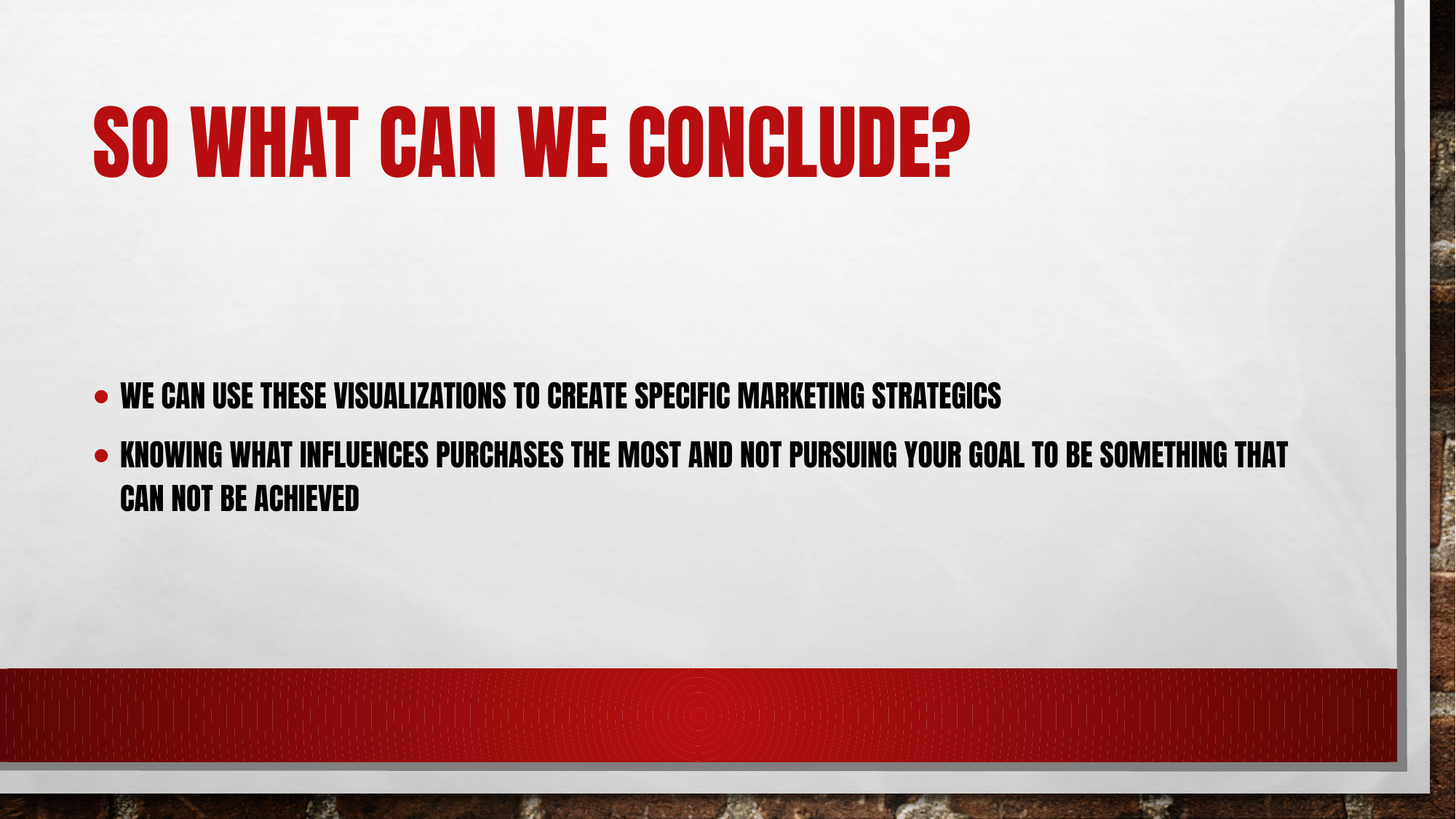

# So what can we conclude?
We can use these visualizations to create specific marketing strategics
Knowing what influences purchases the most and not pursuing your goal to be something that can not be achieved